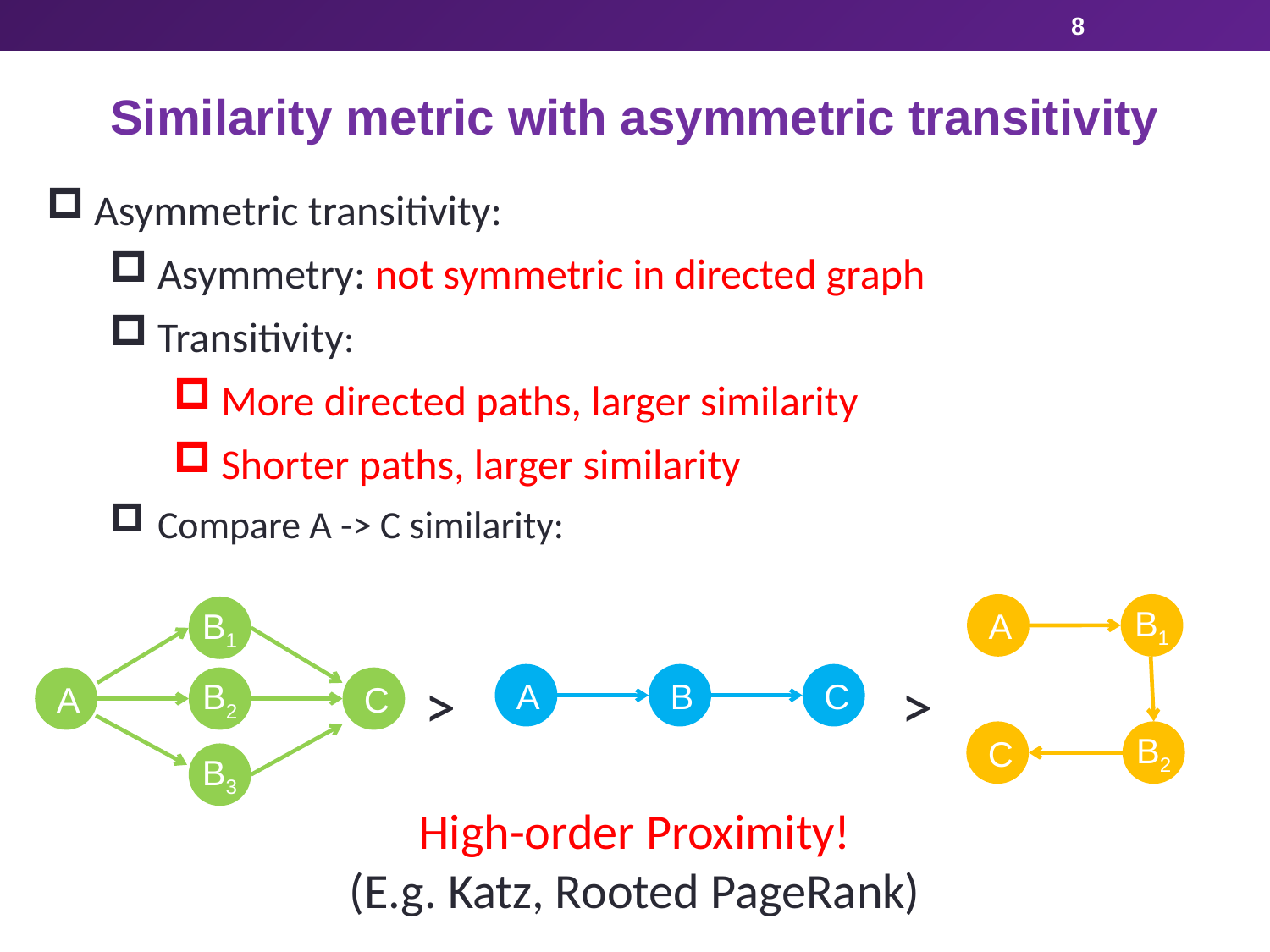

8
Similarity metric with asymmetric transitivity
Asymmetric transitivity:
Asymmetry: not symmetric in directed graph
Transitivity:
More directed paths, larger similarity
Shorter paths, larger similarity
Compare A -> C similarity:

                             >                               >

High-order Proximity!
(E.g. Katz, Rooted PageRank)

A
B1
B1
A
B
C
A
B2
C
C
B2
B3